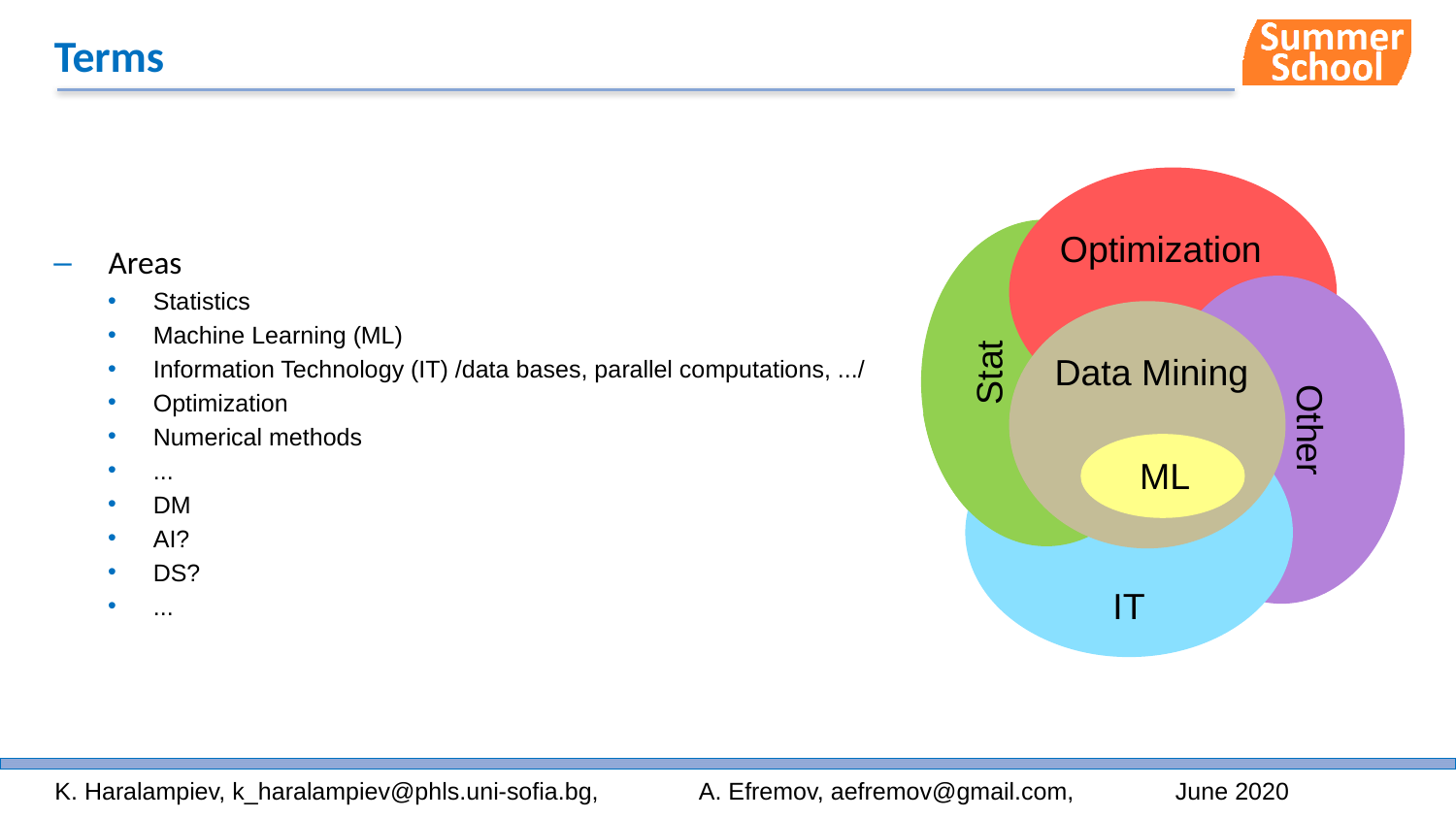

# Terms

Optimization

Stat
Other

IT

Areas
Statistics
Machine Learning (ML)
Information Technology (IT) /data bases, parallel computations, .../
Optimization
Numerical methods
...
DM
AI?
DS?
...
Data Mining

ML
10